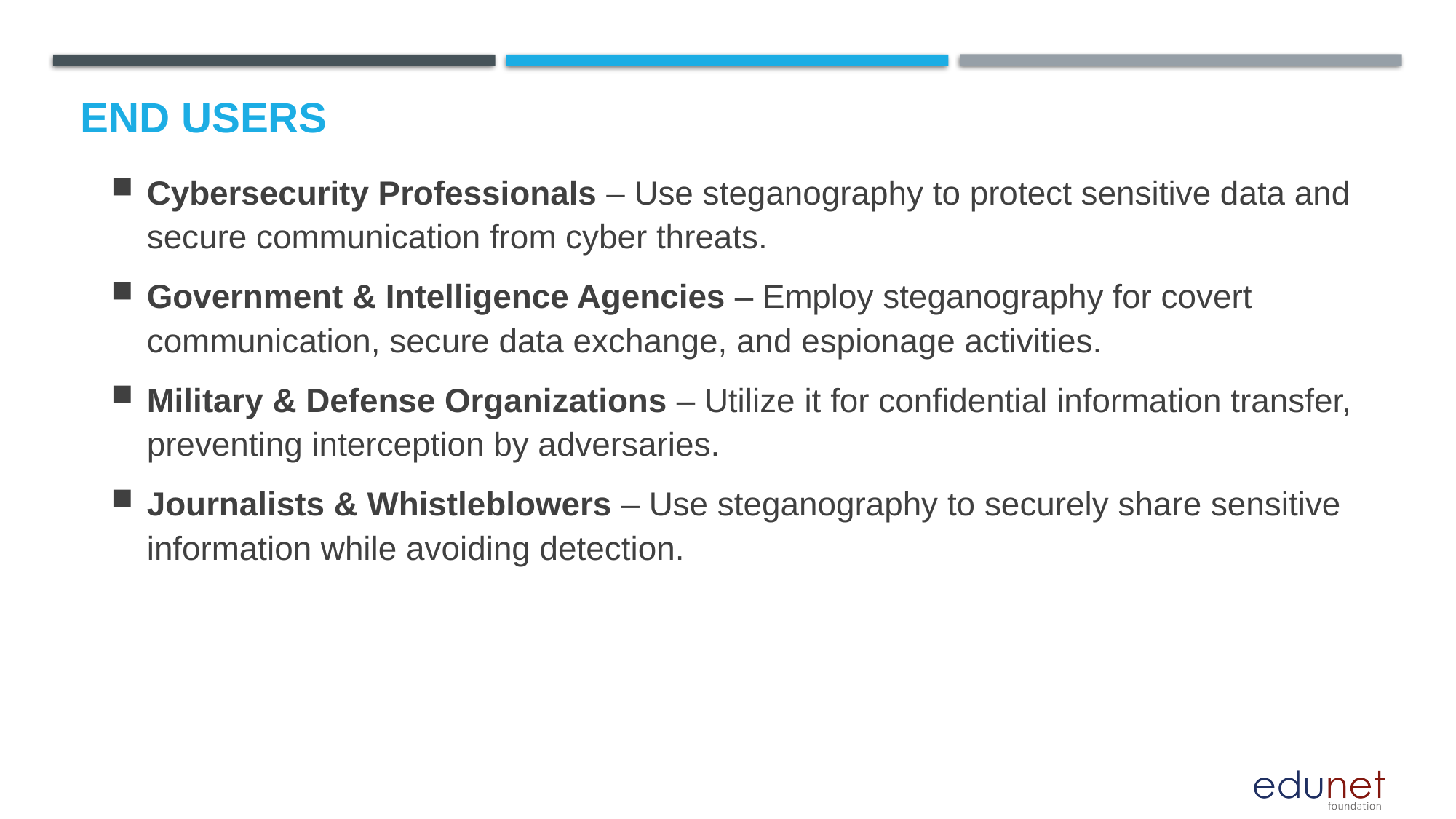

# End users
Cybersecurity Professionals – Use steganography to protect sensitive data and secure communication from cyber threats.
Government & Intelligence Agencies – Employ steganography for covert communication, secure data exchange, and espionage activities.
Military & Defense Organizations – Utilize it for confidential information transfer, preventing interception by adversaries.
Journalists & Whistleblowers – Use steganography to securely share sensitive information while avoiding detection.